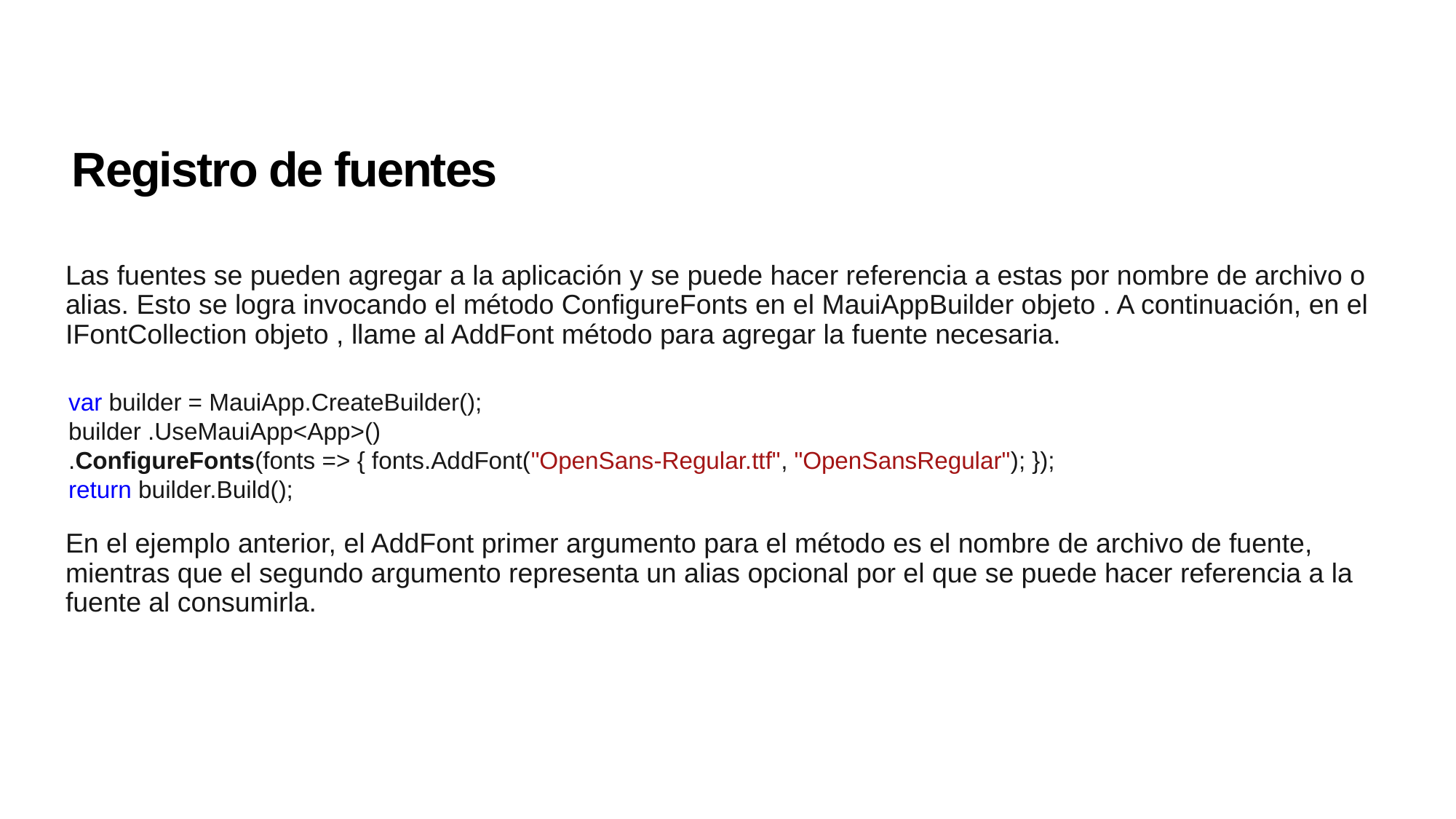

# Registro de fuentes
Las fuentes se pueden agregar a la aplicación y se puede hacer referencia a estas por nombre de archivo o alias. Esto se logra invocando el método ConfigureFonts en el MauiAppBuilder objeto . A continuación, en el IFontCollection objeto , llame al AddFont método para agregar la fuente necesaria.

En el ejemplo anterior, el AddFont primer argumento para el método es el nombre de archivo de fuente, mientras que el segundo argumento representa un alias opcional por el que se puede hacer referencia a la fuente al consumirla.
var builder = MauiApp.CreateBuilder();
builder .UseMauiApp<App>()
.ConfigureFonts(fonts => { fonts.AddFont("OpenSans-Regular.ttf", "OpenSansRegular"); });
return builder.Build();